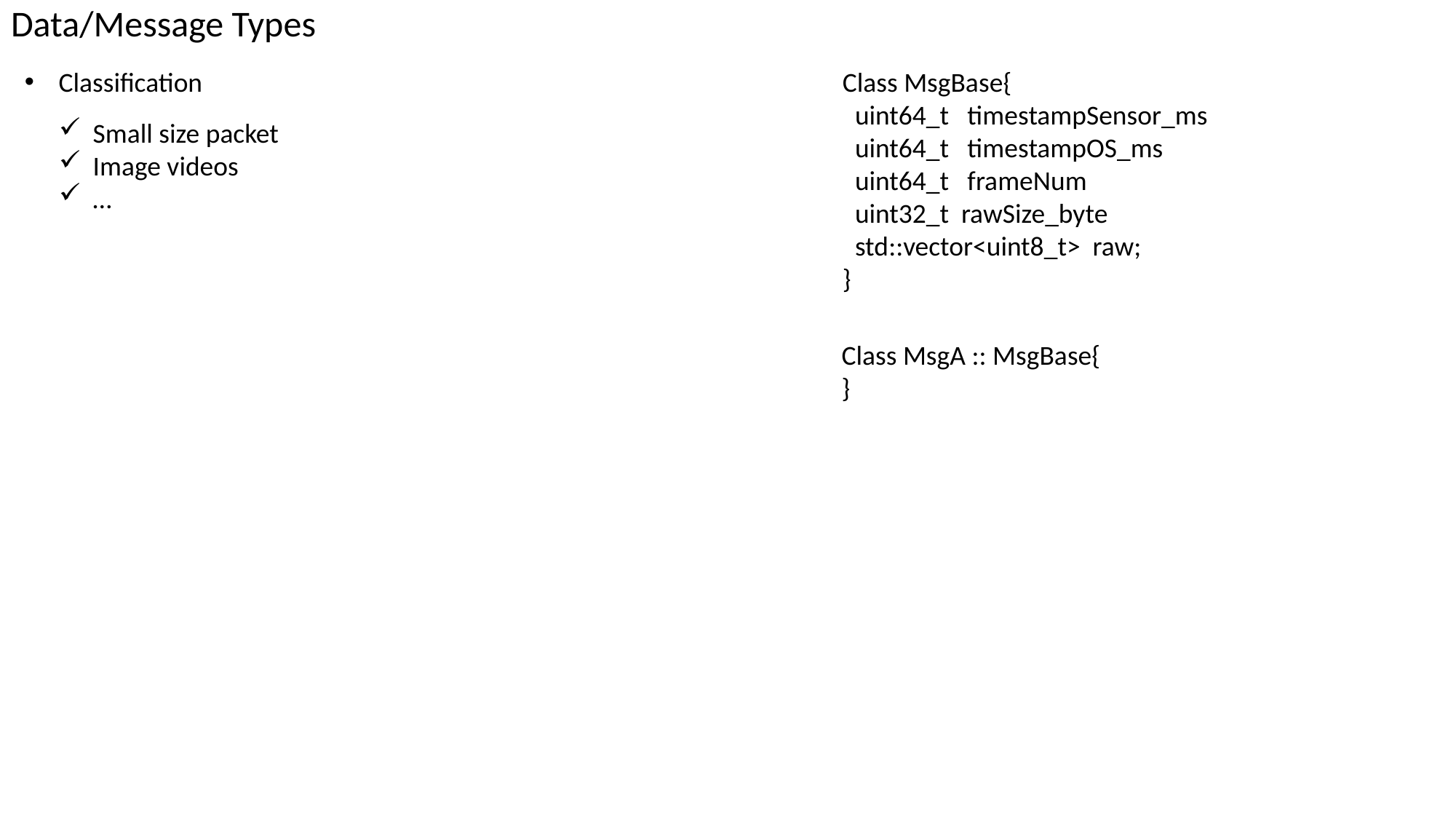

Data/Message Types
Classification
Class MsgBase{
  uint64_t   timestampSensor_ms
  uint64_t   timestampOS_ms
  uint64_t   frameNum
  uint32_t  rawSize_byte
  std::vector<uint8_t>  raw;
}
Small size packet
Image videos
…
Class MsgA :: MsgBase{
}